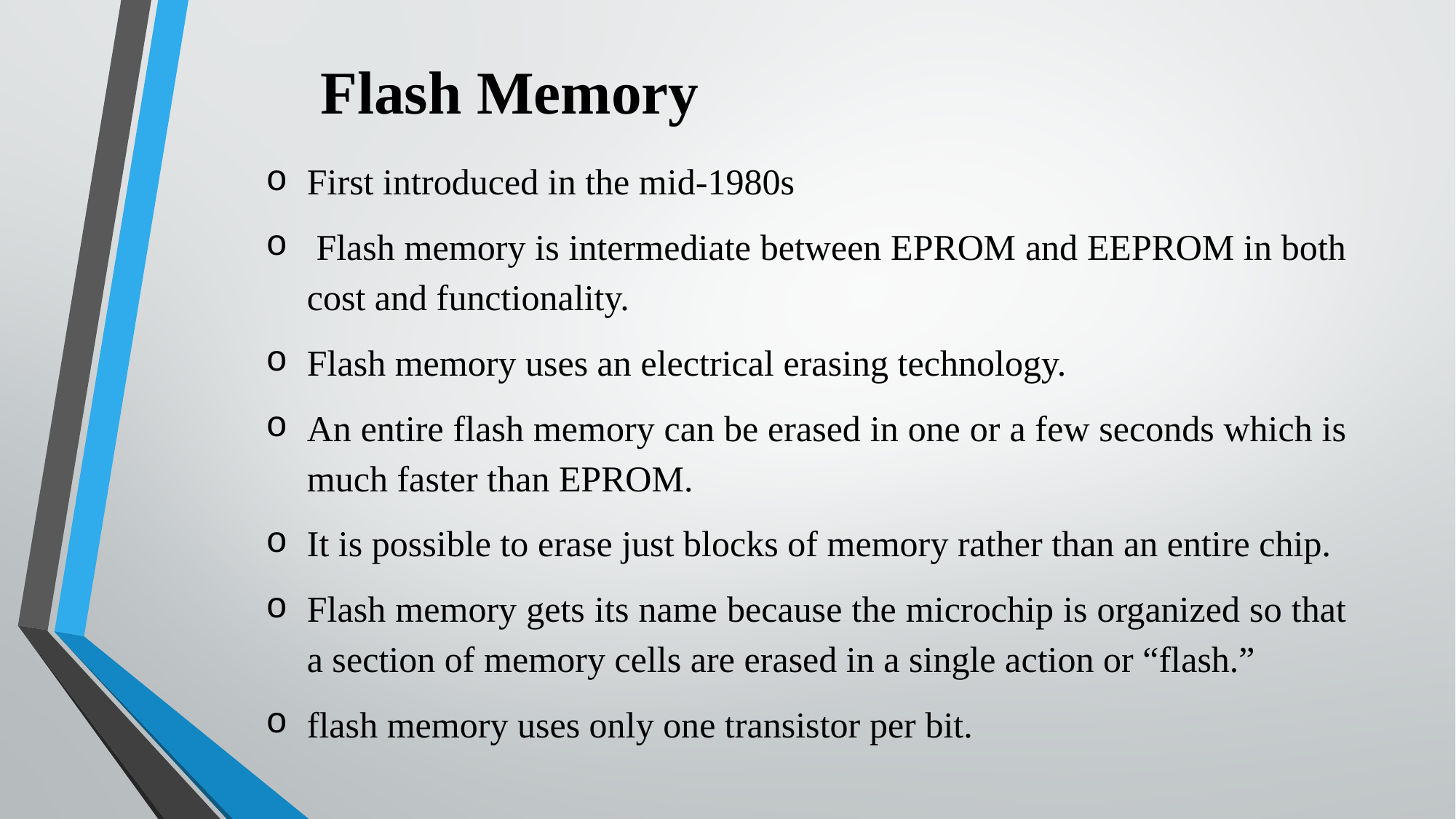

Flash Memory
First introduced in the mid-1980s
 Flash memory is intermediate between EPROM and EEPROM in both cost and functionality.
Flash memory uses an electrical erasing technology.
An entire flash memory can be erased in one or a few seconds which is much faster than EPROM.
It is possible to erase just blocks of memory rather than an entire chip.
Flash memory gets its name because the microchip is organized so that a section of memory cells are erased in a single action or “flash.”
flash memory uses only one transistor per bit.